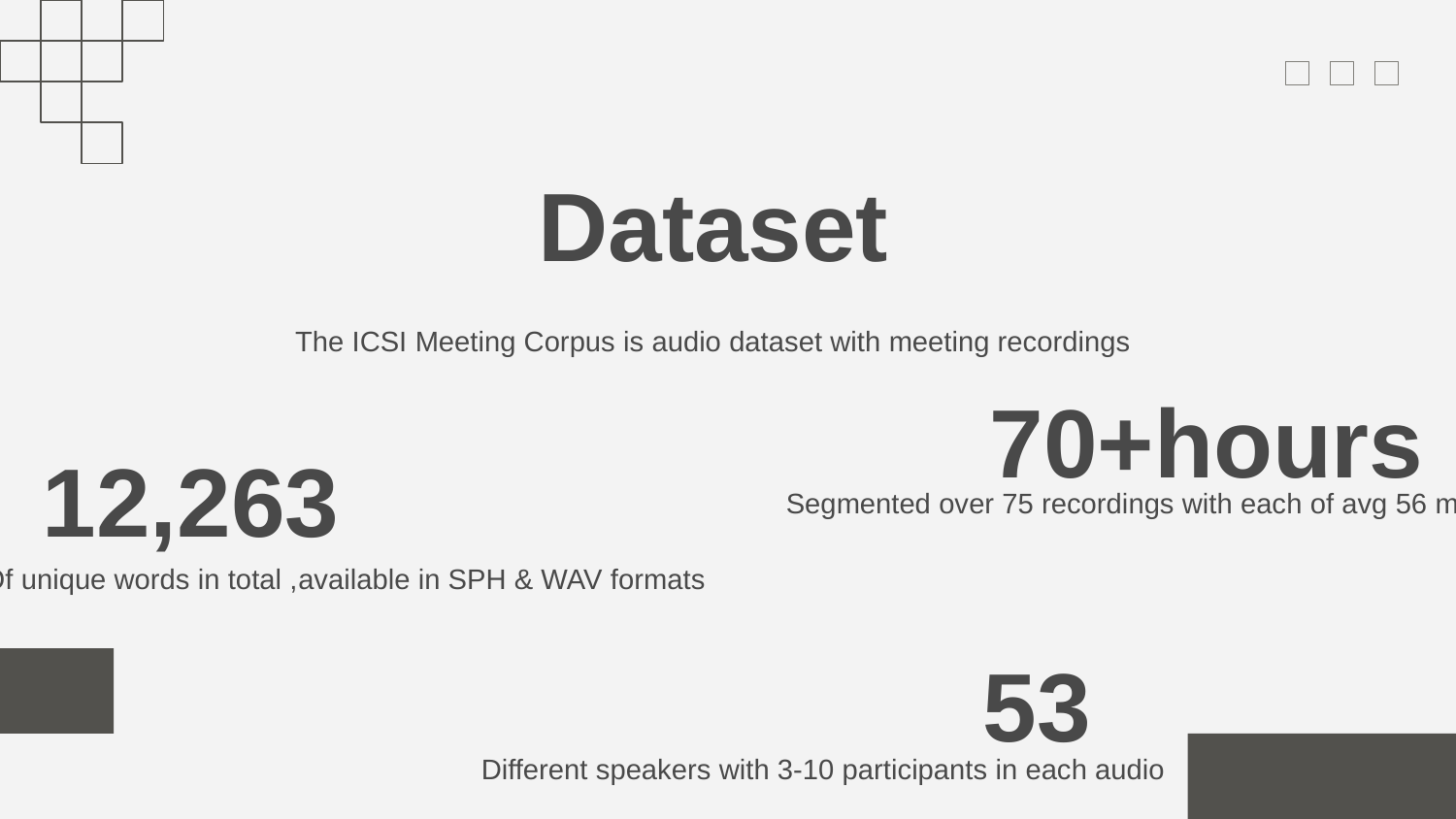

Dataset
The ICSI Meeting Corpus is audio dataset with meeting recordings
70+hours
# 12,263
Segmented over 75 recordings with each of avg 56 min
Of unique words in total ,available in SPH & WAV formats
53
Different speakers with 3-10 participants in each audio